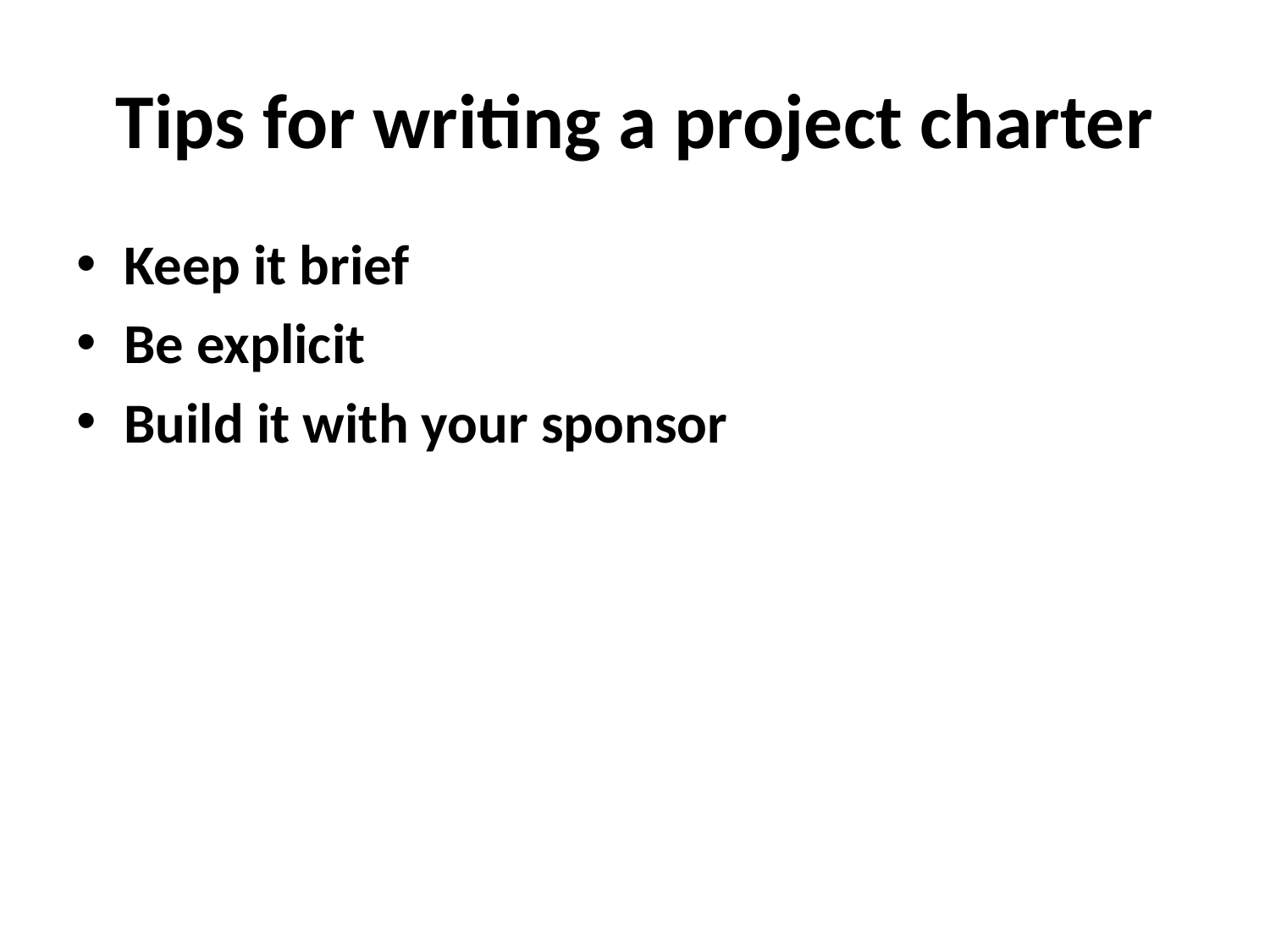

# Tips for writing a project charter
Keep it brief
Be explicit
Build it with your sponsor